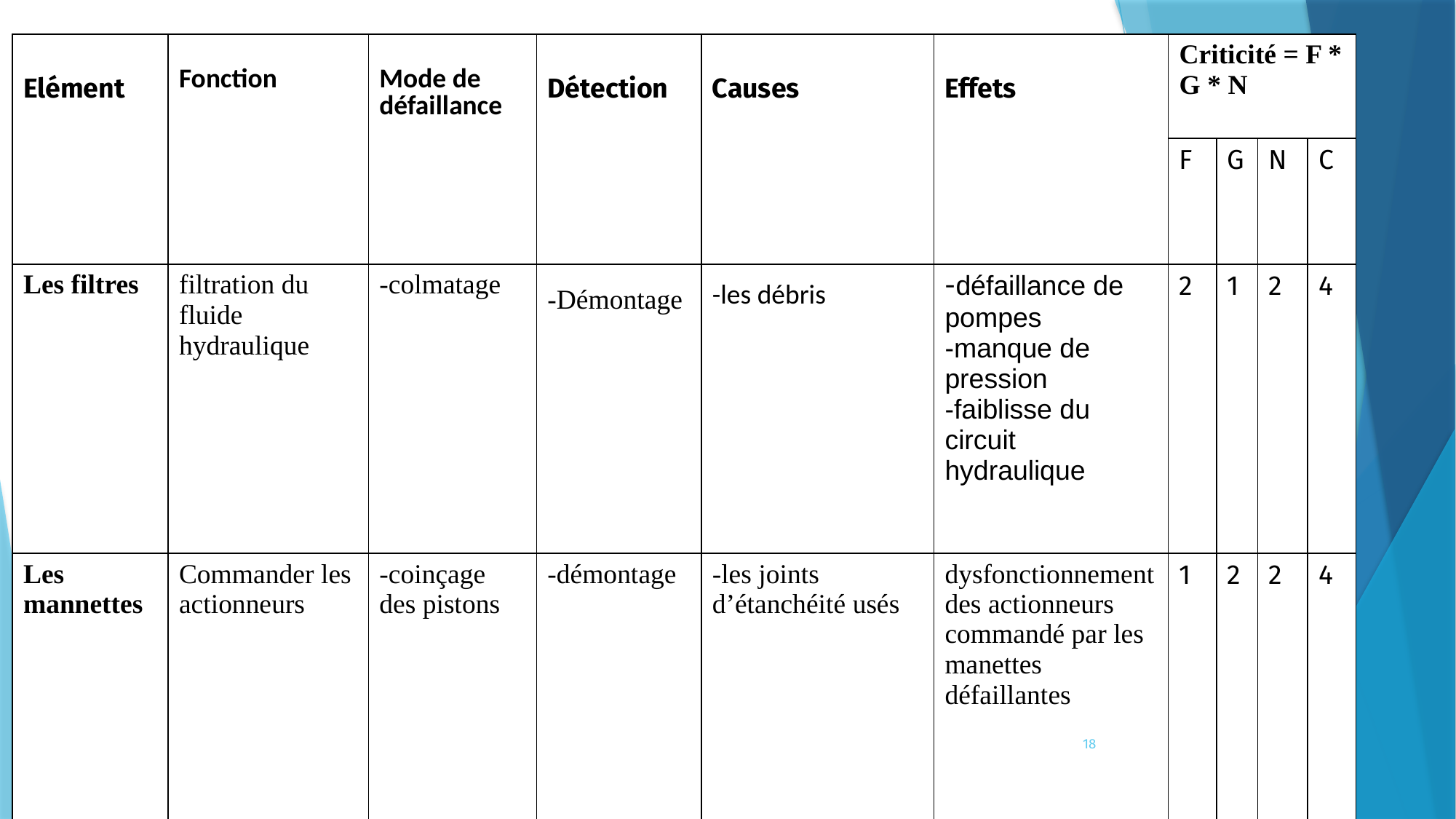

| Elément | Fonction | Mode de défaillance | Détection | Causes | Effets | Criticité = F \* G \* N |  |  |  |
| --- | --- | --- | --- | --- | --- | --- | --- | --- | --- |
|  |  |  |  |  |  | F | G | N | C |
| Les filtres | filtration du fluide hydraulique | -colmatage | -Démontage | -les débris | -défaillance de pompes -manque de pression -faiblisse du circuit hydraulique | 2 | 1 | 2 | 4 |
| Les mannettes | Commander les actionneurs | -coinçage des pistons | -démontage | -les joints d’étanchéité usés | dysfonctionnement des actionneurs commandé par les manettes défaillantes | 1 | 2 | 2 | 4 |
18